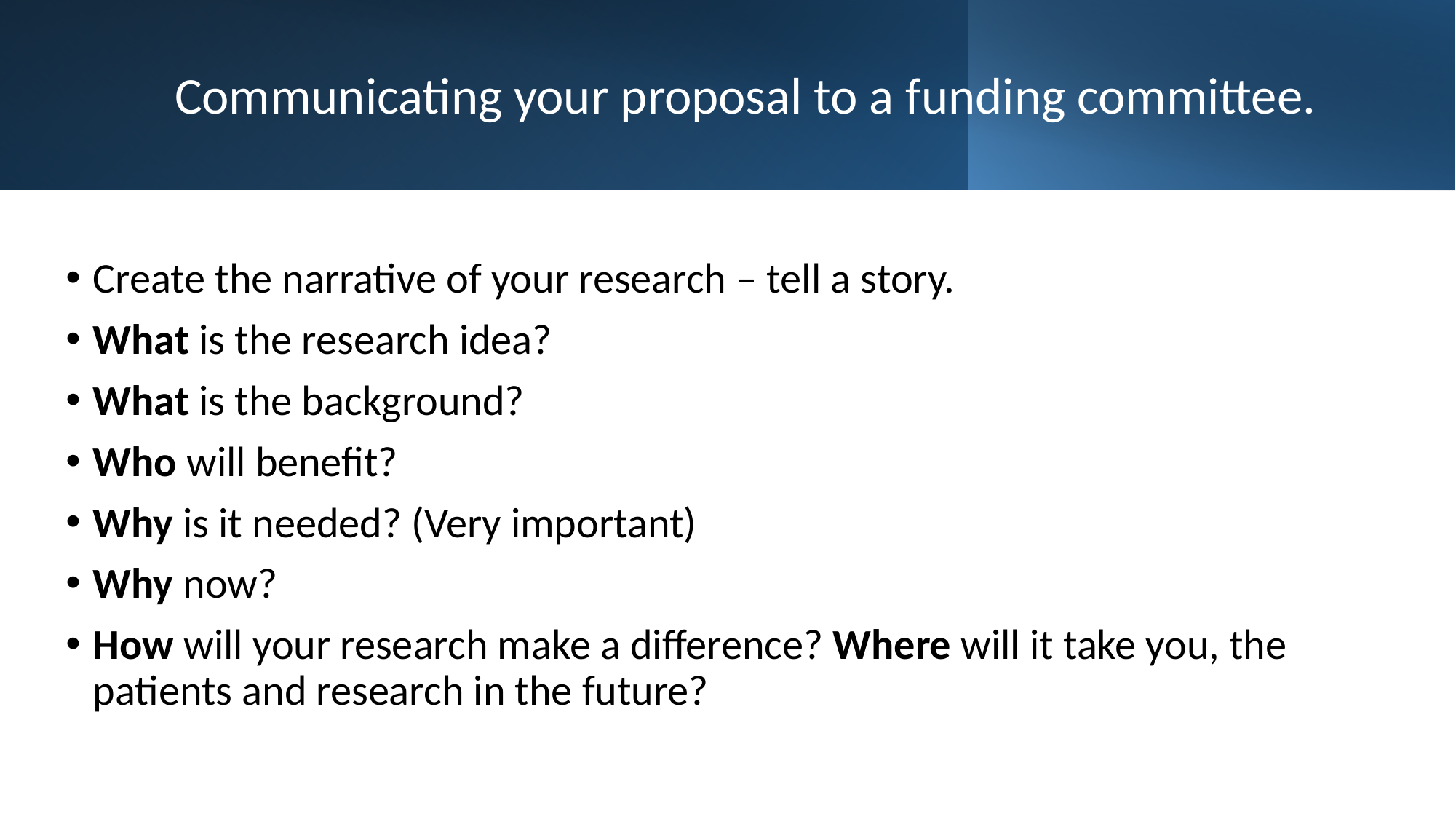

# Communicating your proposal to a funding committee.
Create the narrative of your research – tell a story.
What is the research idea?
What is the background?
Who will benefit?
Why is it needed? (Very important)
Why now?
How will your research make a difference? Where will it take you, the patients and research in the future?